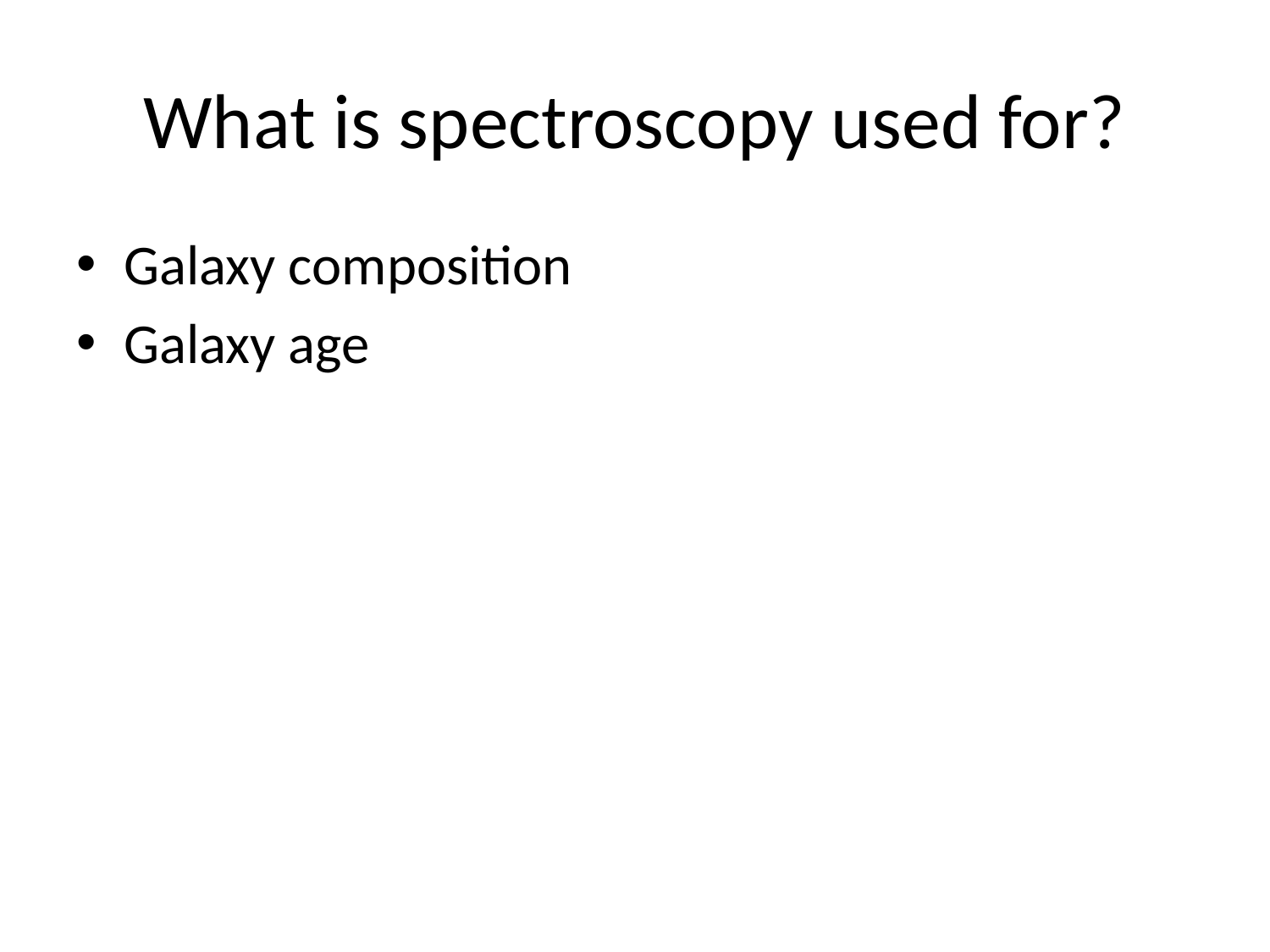

# What is spectroscopy used for?
Galaxy composition
Galaxy age